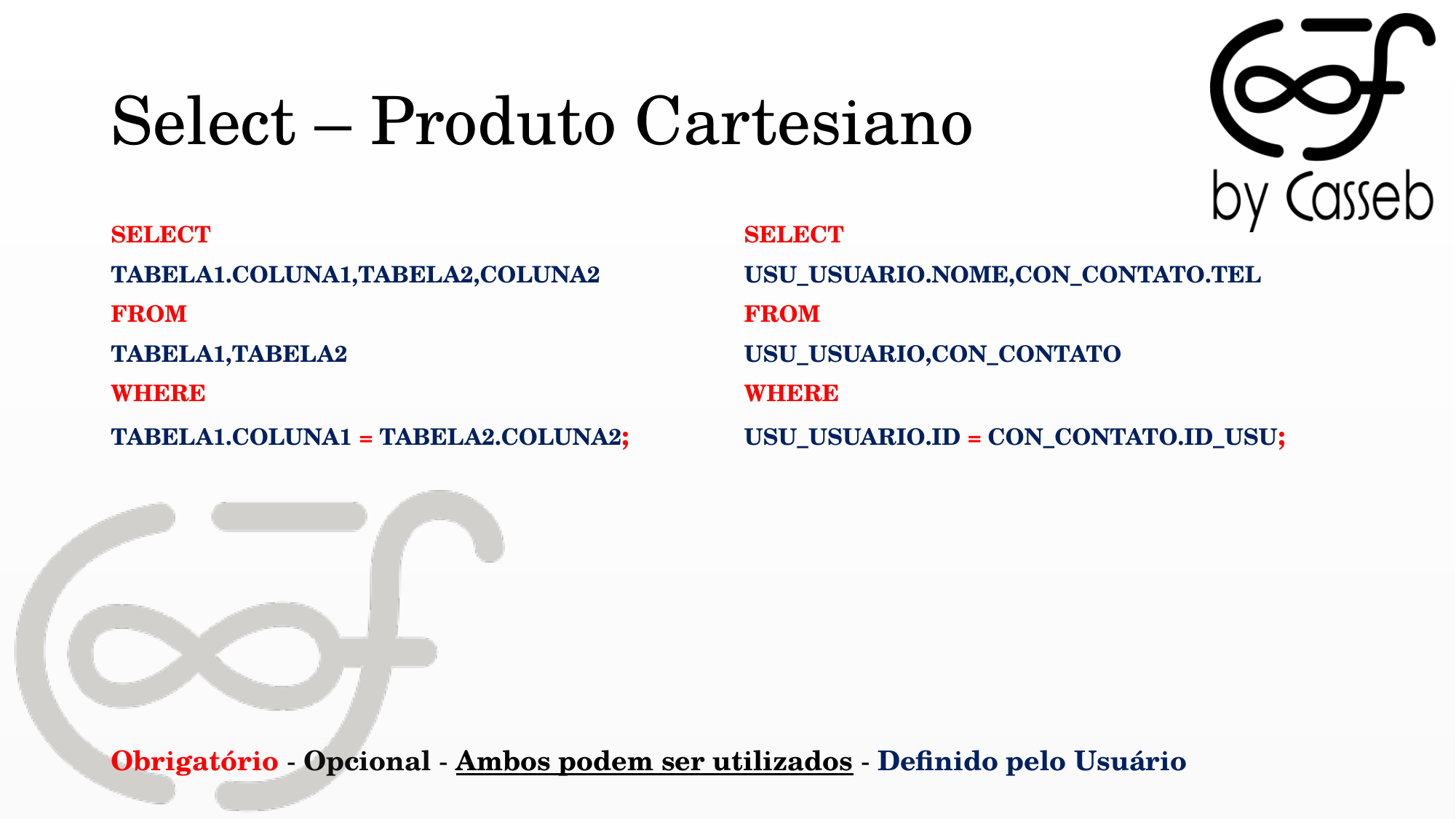

# Select – Produto Cartesiano
SELECT
TABELA1.COLUNA1,TABELA2,COLUNA2
FROM
TABELA1,TABELA2
WHERE
TABELA1.COLUNA1 = TABELA2.COLUNA2;

SELECT
USU_USUARIO.NOME,CON_CONTATO.TEL
FROM
USU_USUARIO,CON_CONTATO
WHERE
USU_USUARIO.ID = CON_CONTATO.ID_USU;

Obrigatório - Opcional - Ambos podem ser utilizados - Definido pelo Usuário